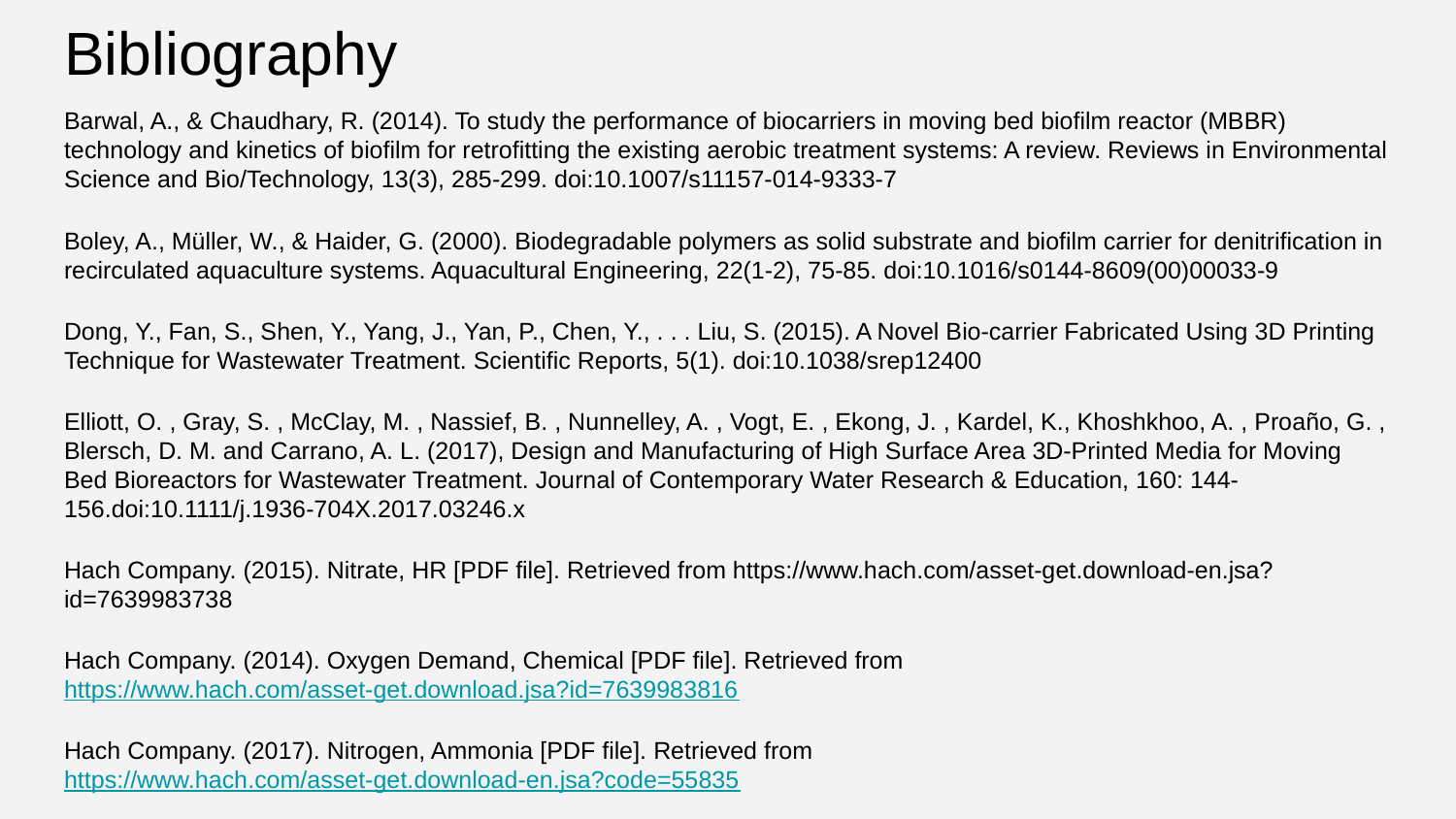

# Bibliography
Barwal, A., & Chaudhary, R. (2014). To study the performance of biocarriers in moving bed biofilm reactor (MBBR) technology and kinetics of biofilm for retrofitting the existing aerobic treatment systems: A review. Reviews in Environmental Science and Bio/Technology, 13(3), 285-299. doi:10.1007/s11157-014-9333-7
Boley, A., Müller, W., & Haider, G. (2000). Biodegradable polymers as solid substrate and biofilm carrier for denitrification in recirculated aquaculture systems. Aquacultural Engineering, 22(1-2), 75-85. doi:10.1016/s0144-8609(00)00033-9
Dong, Y., Fan, S., Shen, Y., Yang, J., Yan, P., Chen, Y., . . . Liu, S. (2015). A Novel Bio-carrier Fabricated Using 3D Printing Technique for Wastewater Treatment. Scientific Reports, 5(1). doi:10.1038/srep12400
Elliott, O. , Gray, S. , McClay, M. , Nassief, B. , Nunnelley, A. , Vogt, E. , Ekong, J. , Kardel, K., Khoshkhoo, A. , Proaño, G. , Blersch, D. M. and Carrano, A. L. (2017), Design and Manufacturing of High Surface Area 3D‐Printed Media for Moving Bed Bioreactors for Wastewater Treatment. Journal of Contemporary Water Research & Education, 160: 144-156.doi:10.1111/j.1936-704X.2017.03246.x
Hach Company. (2015). Nitrate, HR [PDF file]. Retrieved from https://www.hach.com/asset-get.download-en.jsa?id=7639983738
Hach Company. (2014). Oxygen Demand, Chemical [PDF file]. Retrieved from https://www.hach.com/asset-get.download.jsa?id=7639983816
Hach Company. (2017). Nitrogen, Ammonia [PDF file]. Retrieved from https://www.hach.com/asset-get.download-en.jsa?code=55835